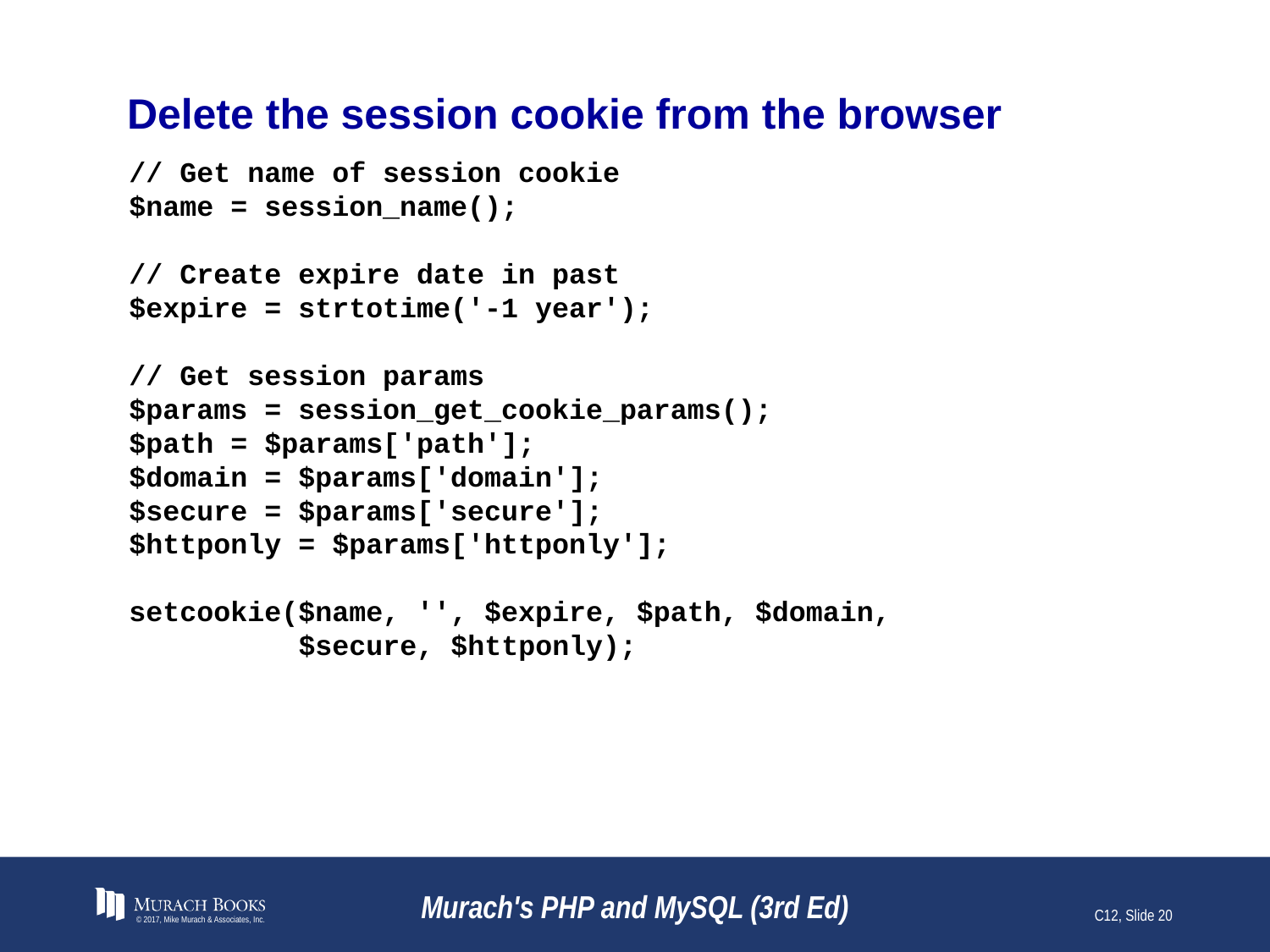

# Delete the session cookie from the browser
// Get name of session cookie
$name = session_name();

// Create expire date in past
$expire = strtotime('-1 year');

// Get session params
$params = session_get_cookie_params();
$path = $params['path'];
$domain = $params['domain'];
$secure = $params['secure'];
$httponly = $params['httponly'];

setcookie($name, '', $expire, $path, $domain,
          $secure, $httponly);

© 2017, Mike Murach & Associates, Inc.
Murach's PHP and MySQL (3rd Ed)

C12, Slide 20